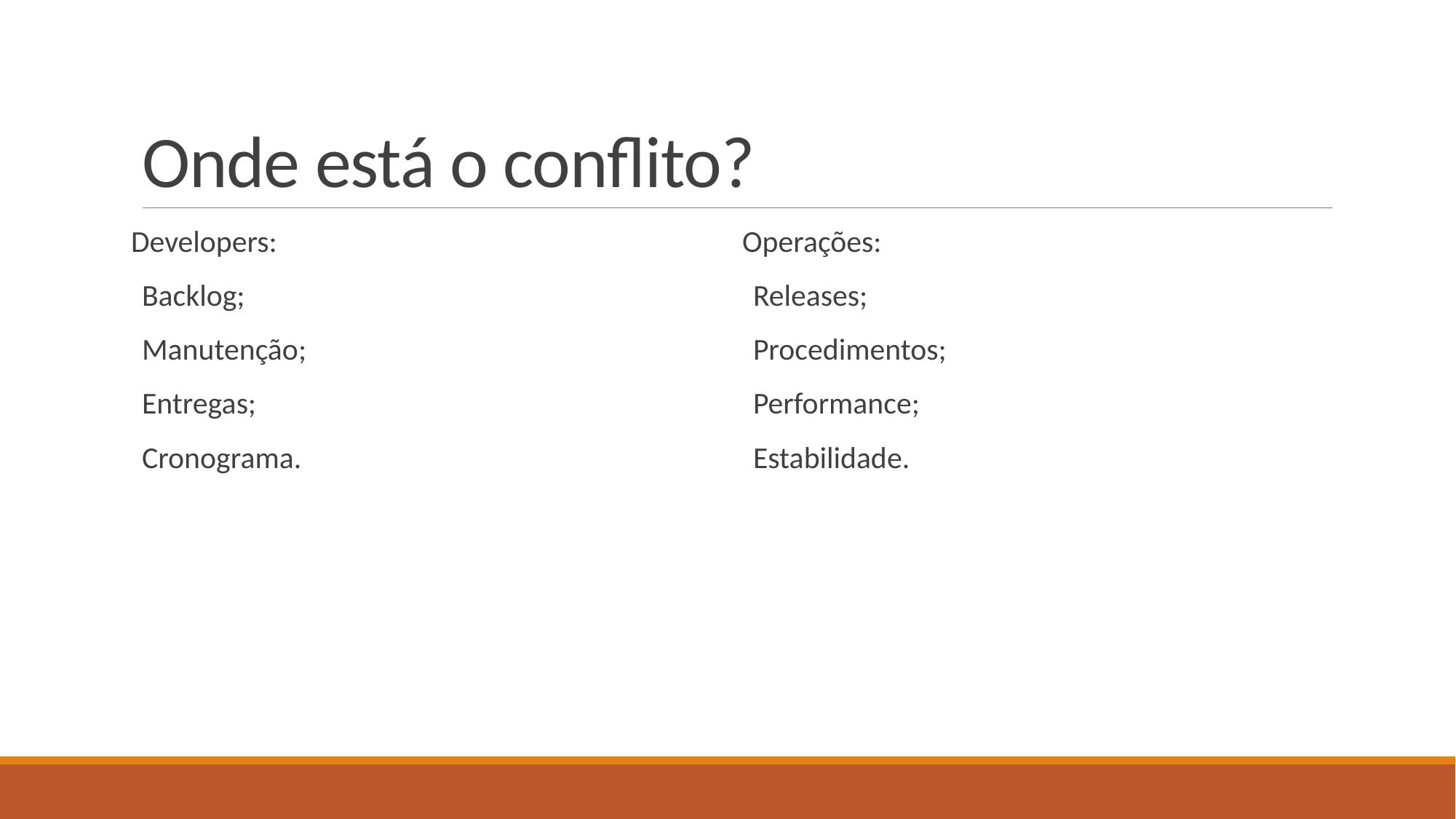

# Onde está o conflito?
Developers:
Backlog;
Manutenção;
Entregas;
Cronograma.

Operações:
Releases;
Procedimentos;
Performance;
Estabilidade.